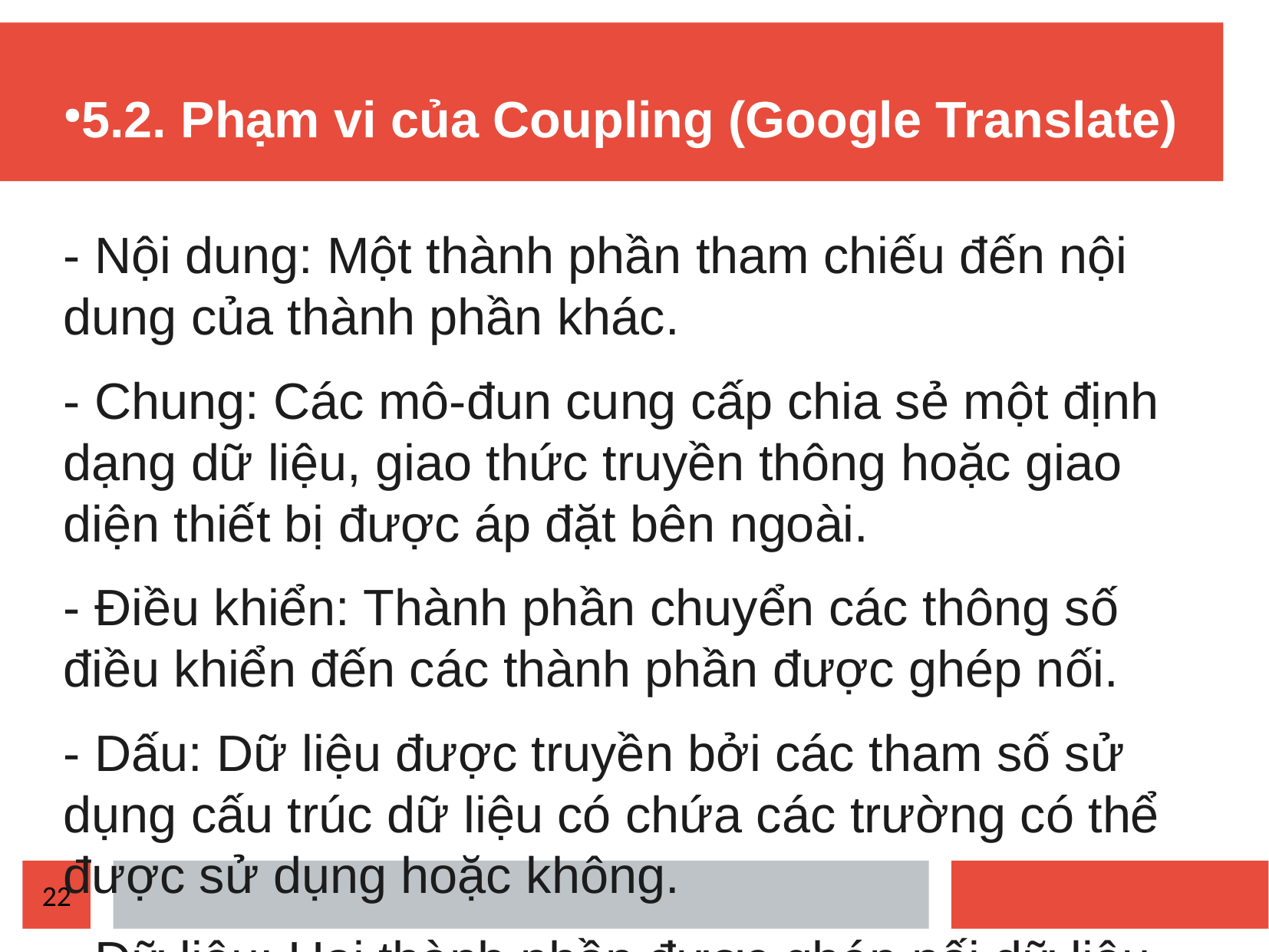

5.2. Phạm vi của Coupling (Google Translate)
- Nội dung: Một thành phần tham chiếu đến nội dung của thành phần khác.
- Chung: Các mô-đun cung cấp chia sẻ một định dạng dữ liệu, giao thức truyền thông hoặc giao diện thiết bị được áp đặt bên ngoài.
- Điều khiển: Thành phần chuyển các thông số điều khiển đến các thành phần được ghép nối.
- Dấu: Dữ liệu được truyền bởi các tham số sử dụng cấu trúc dữ liệu có chứa các trường có thể được sử dụng hoặc không.
- Dữ liệu: Hai thành phần được ghép nối dữ liệu nếu có các mục dữ liệu đồng nhất.
- Không liên kết
22